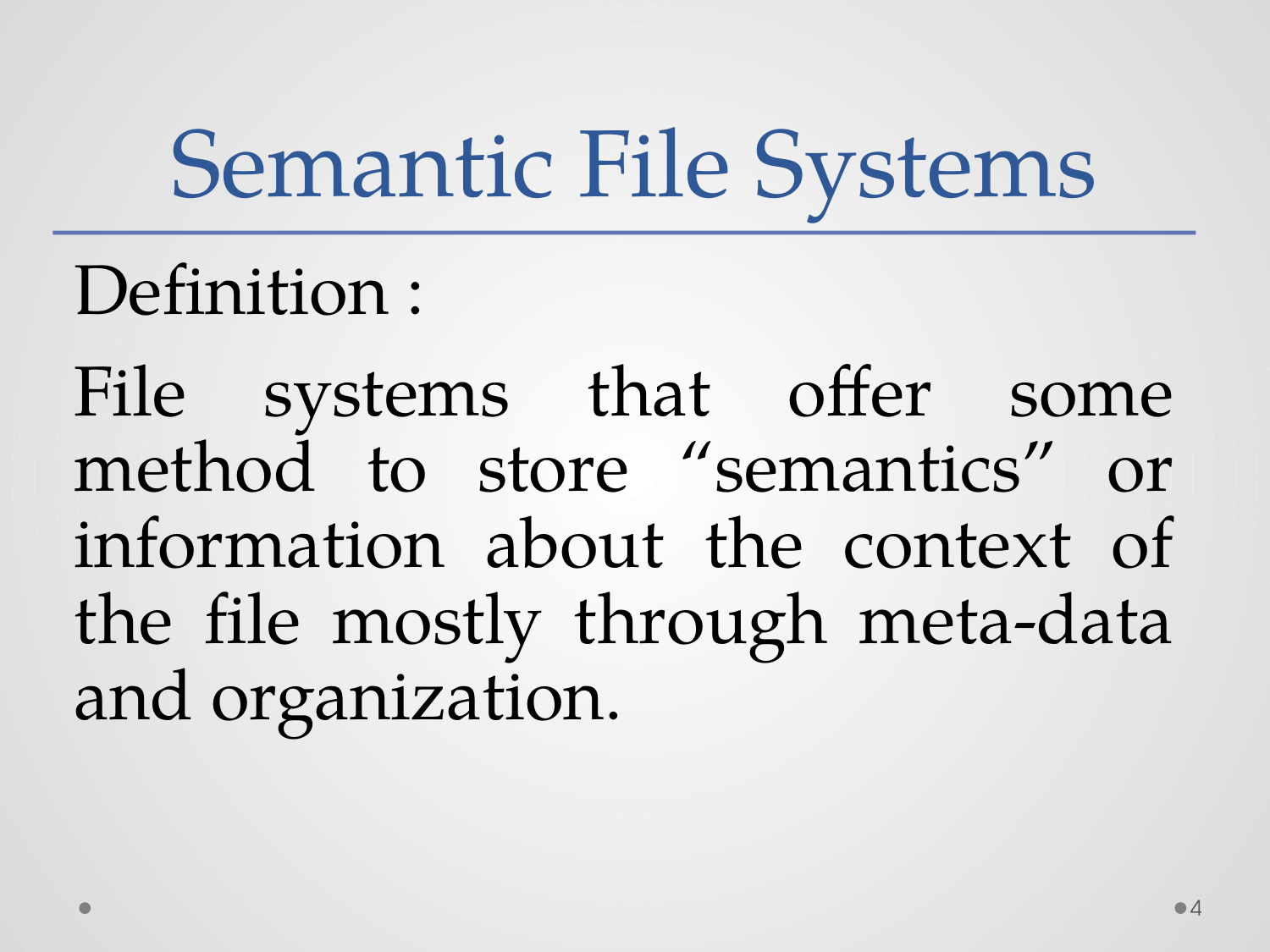

# Semantic File Systems
Definition :
File systems that offer some method to store “semantics” or information about the context of the file mostly through meta-data and organization.
4